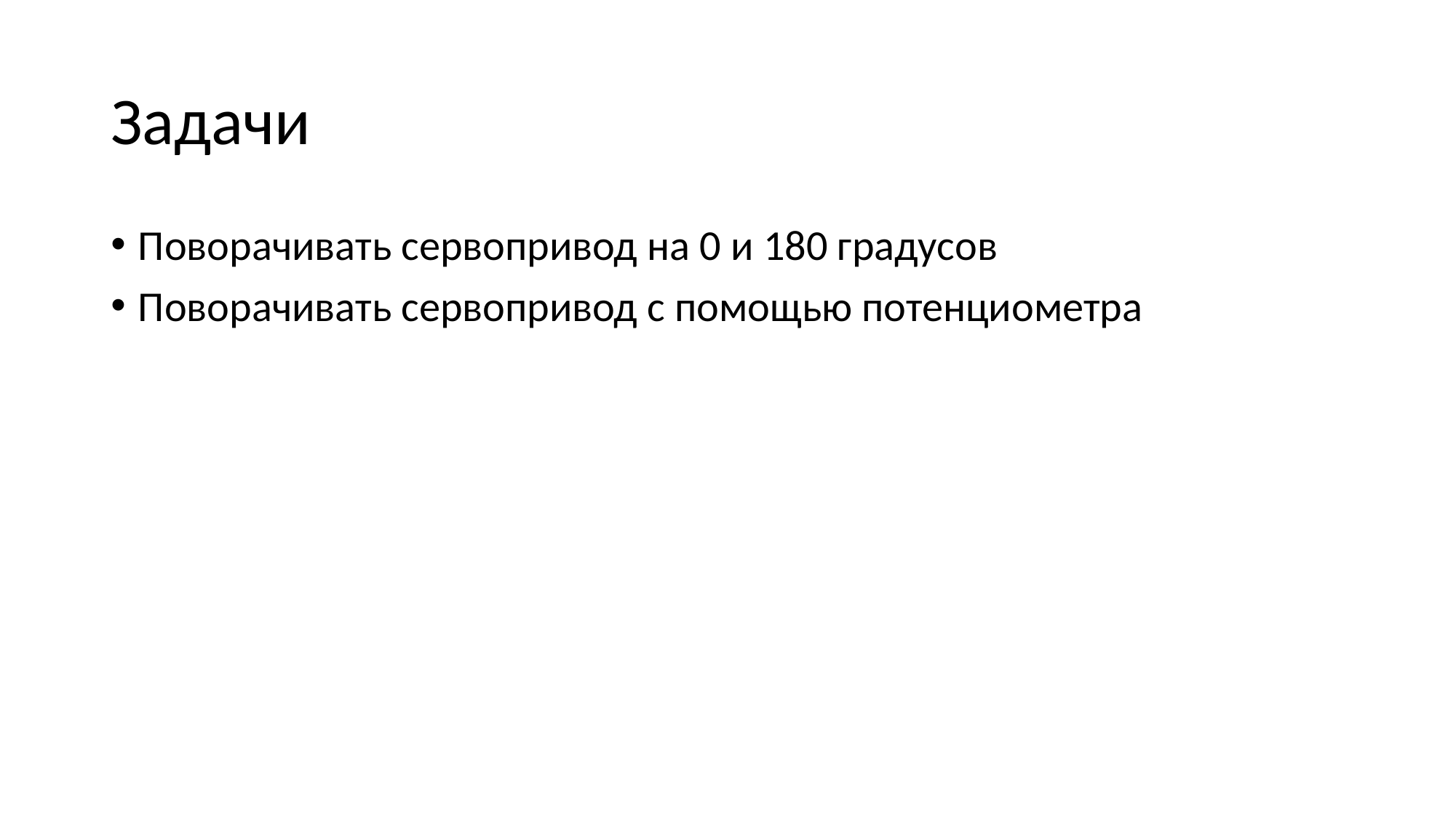

# Задачи
Поворачивать сервопривод на 0 и 180 градусов
Поворачивать сервопривод с помощью потенциометра